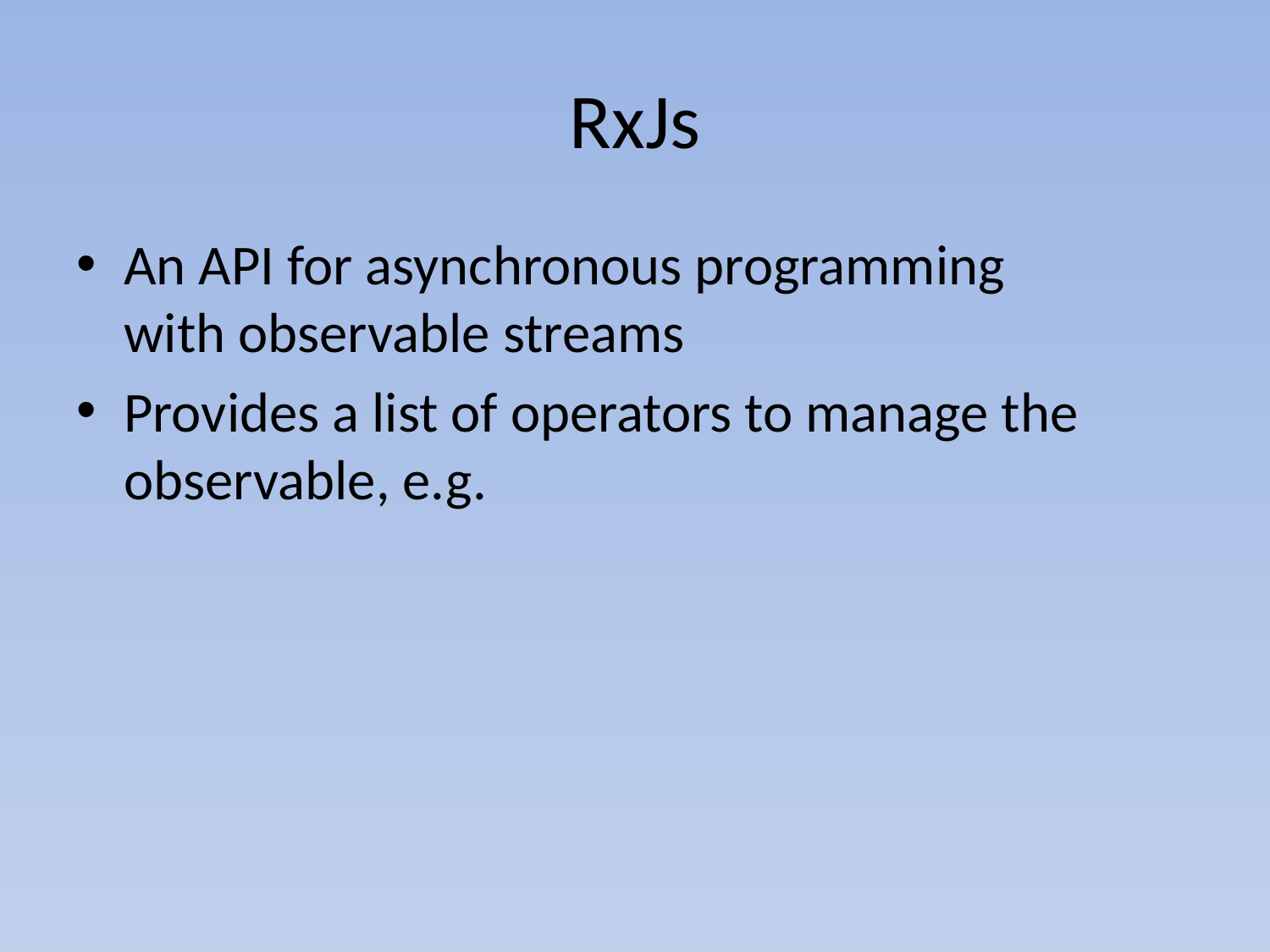

# RxJs
An API for asynchronous programming
with observable streams
Provides a list of operators to manage the observable, e.g.